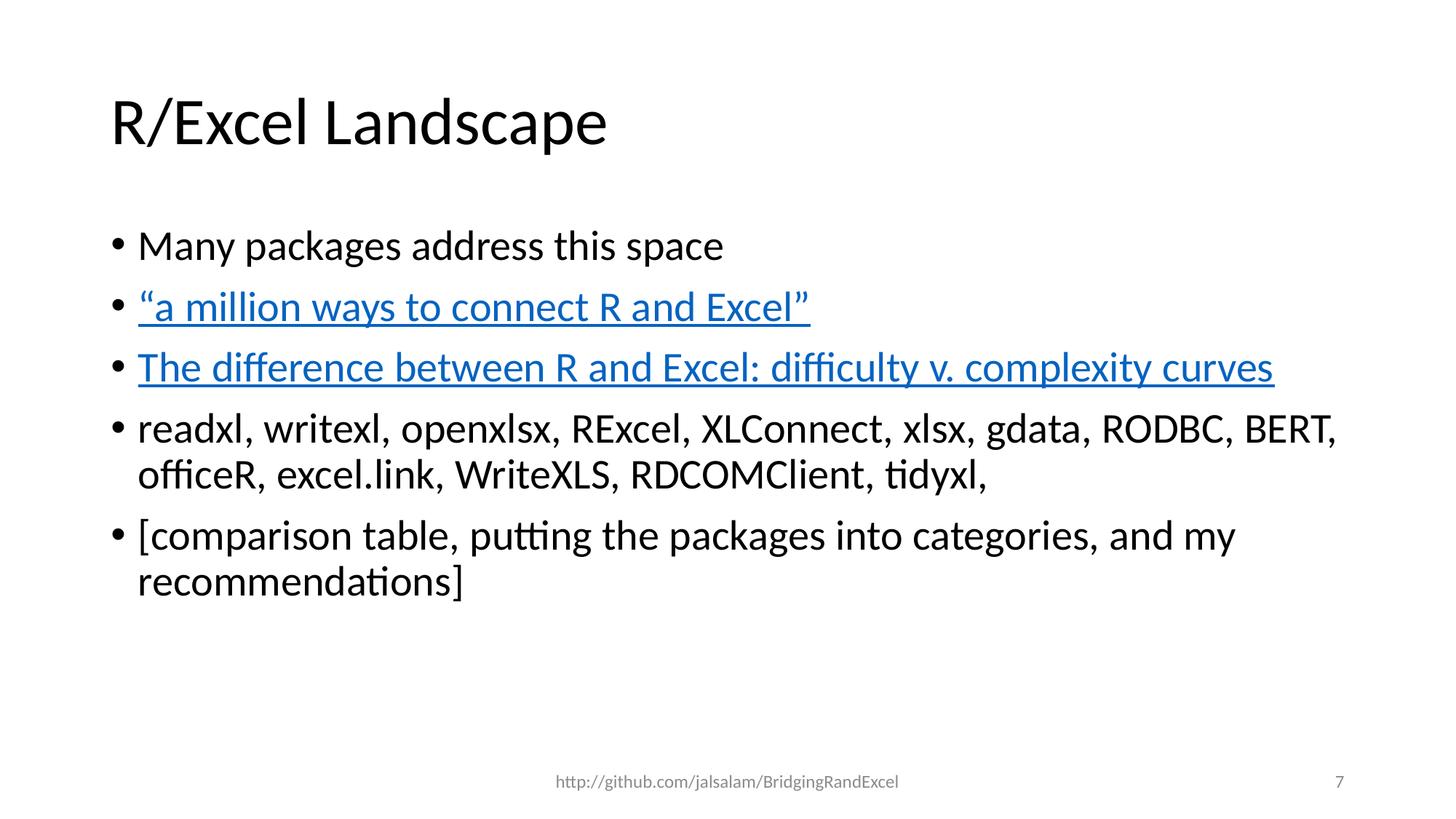

# R/Excel Landscape
Many packages address this space
“a million ways to connect R and Excel”
The difference between R and Excel: difficulty v. complexity curves
readxl, writexl, openxlsx, RExcel, XLConnect, xlsx, gdata, RODBC, BERT, officeR, excel.link, WriteXLS, RDCOMClient, tidyxl,
[comparison table, putting the packages into categories, and my recommendations]

http://github.com/jalsalam/BridgingRandExcel
7